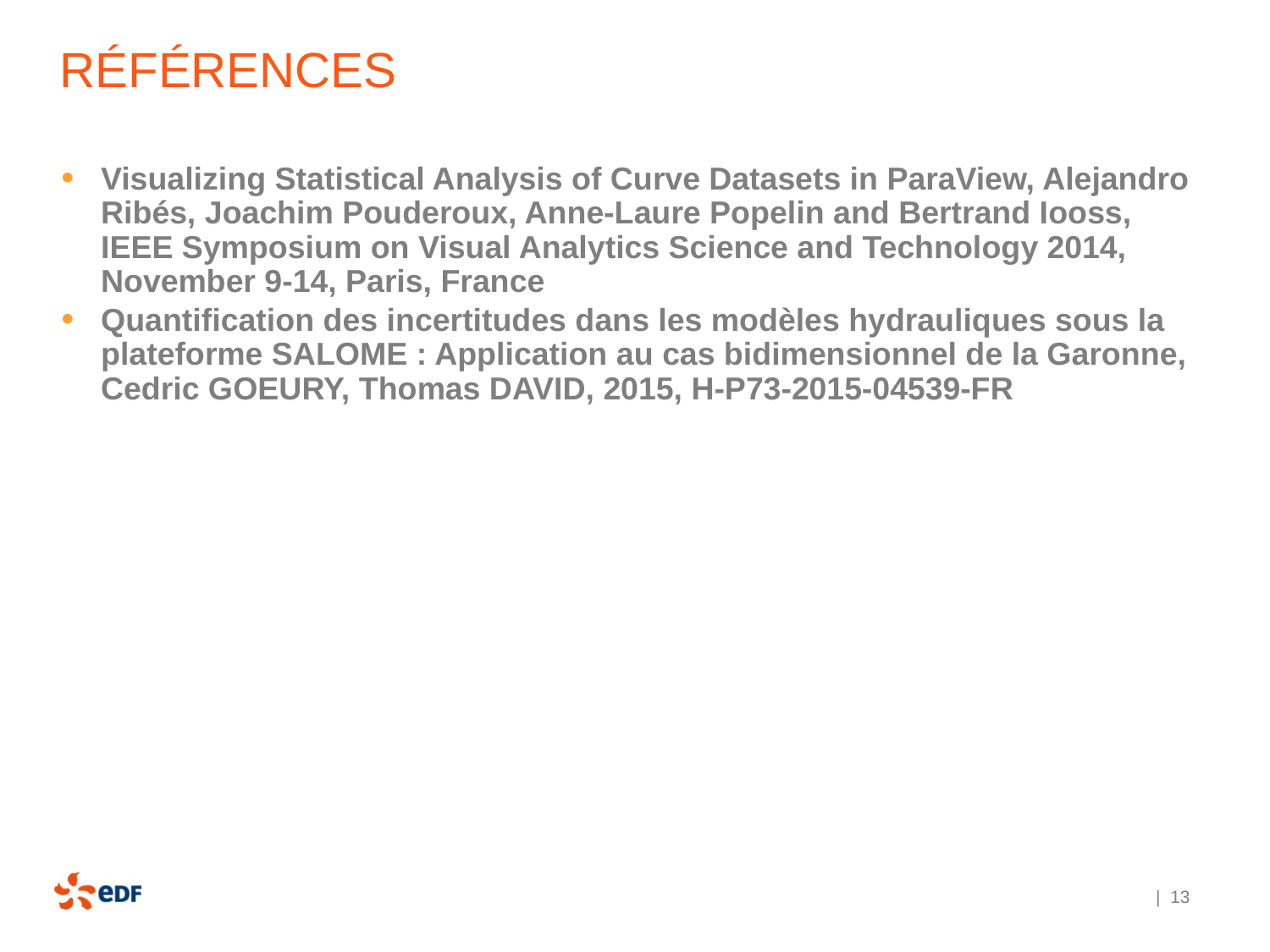

# Références
Visualizing Statistical Analysis of Curve Datasets in ParaView, Alejandro Ribés, Joachim Pouderoux, Anne-Laure Popelin and Bertrand Iooss, IEEE Symposium on Visual Analytics Science and Technology 2014, November 9-14, Paris, France
Quantification des incertitudes dans les modèles hydrauliques sous la plateforme SALOME : Application au cas bidimensionnel de la Garonne, Cedric GOEURY, Thomas DAVID, 2015, H-P73-2015-04539-FR